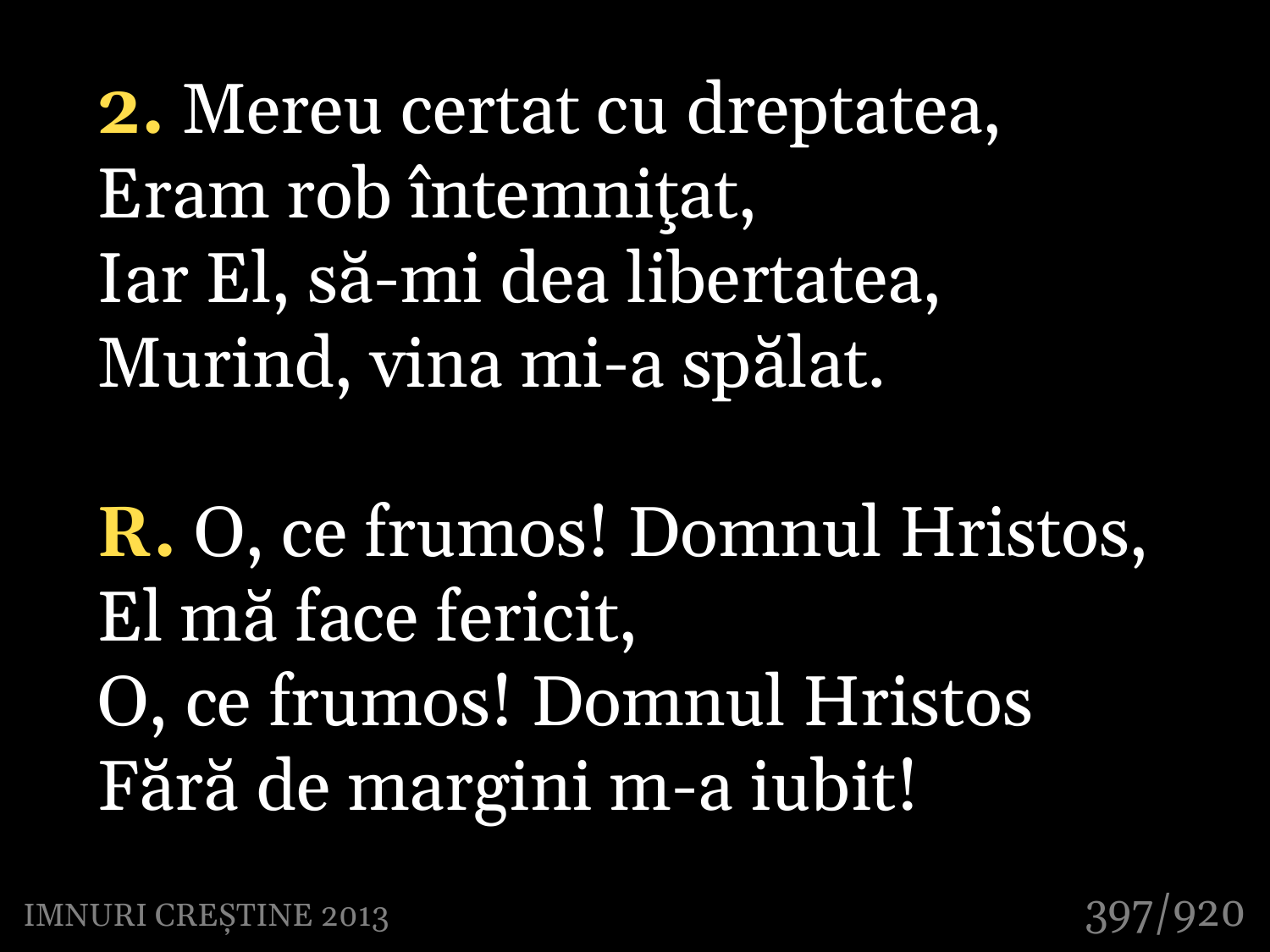

2. Mereu certat cu dreptatea,
Eram rob întemniţat,
Iar El, să-mi dea libertatea,
Murind, vina mi-a spălat.

R. O, ce frumos! Domnul Hristos,
El mă face fericit,
O, ce frumos! Domnul Hristos
Fără de margini m-a iubit!
397/920
IMNURI CREȘTINE 2013